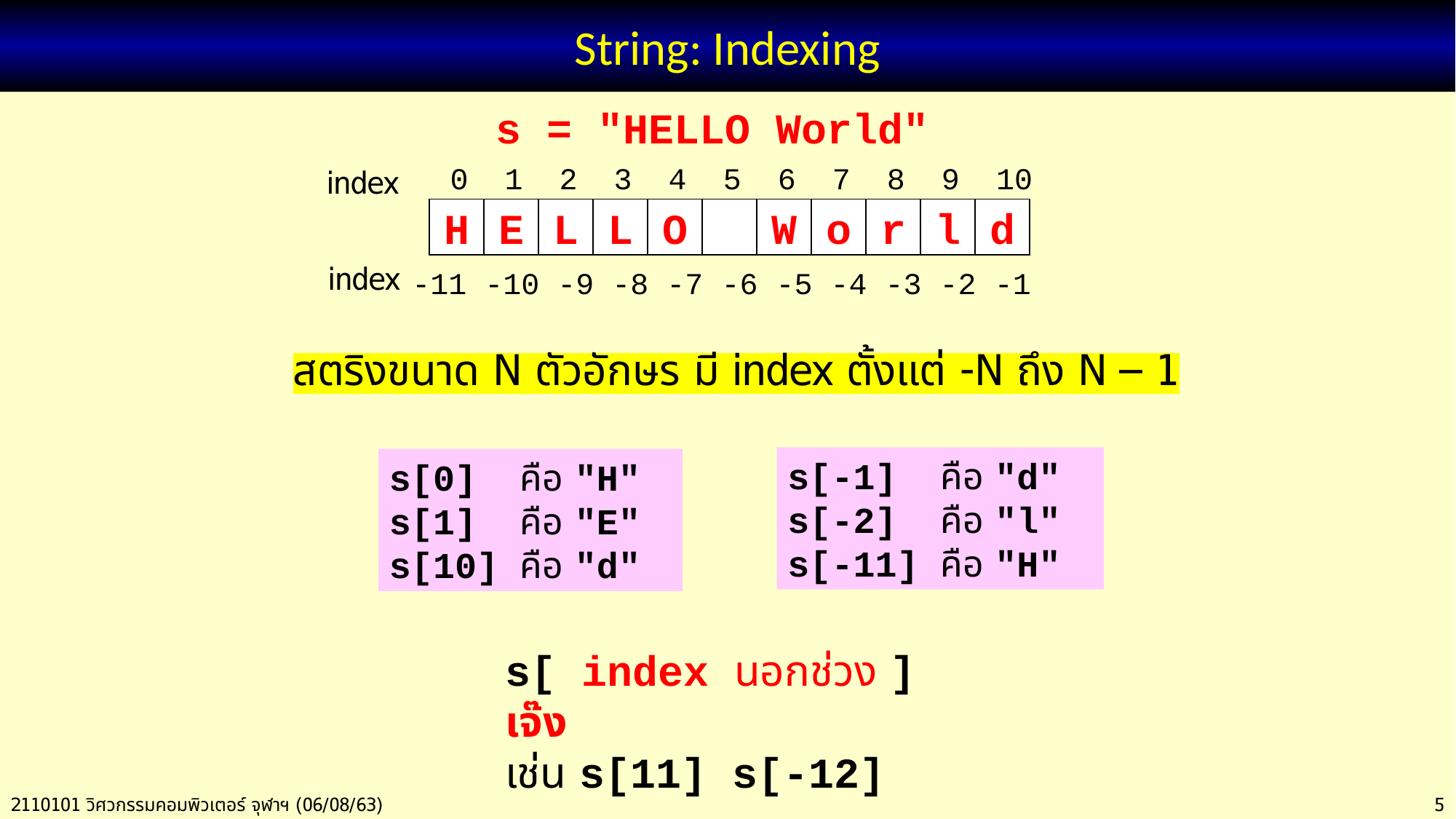

# String: Indexing
s = "HELLO World"
0  1  2  3  4  5  6  7  8  9  10
index
H
E
L
L
O

W
o
r
l
d
index
-11 -10 -9 -8 -7 -6 -5 -4 -3 -2 -1
สตริงขนาด N ตัวอักษร มี index ตั้งแต่ -N ถึง N – 1
s[-1]  คือ "d"
s[-2]  คือ "l"
s[-11] คือ "H"
s[0]  คือ "H"
s[1]  คือ "E"
s[10] คือ "d"
s[ index นอกช่วง ] เจ๊ง
เช่น s[11] s[-12]